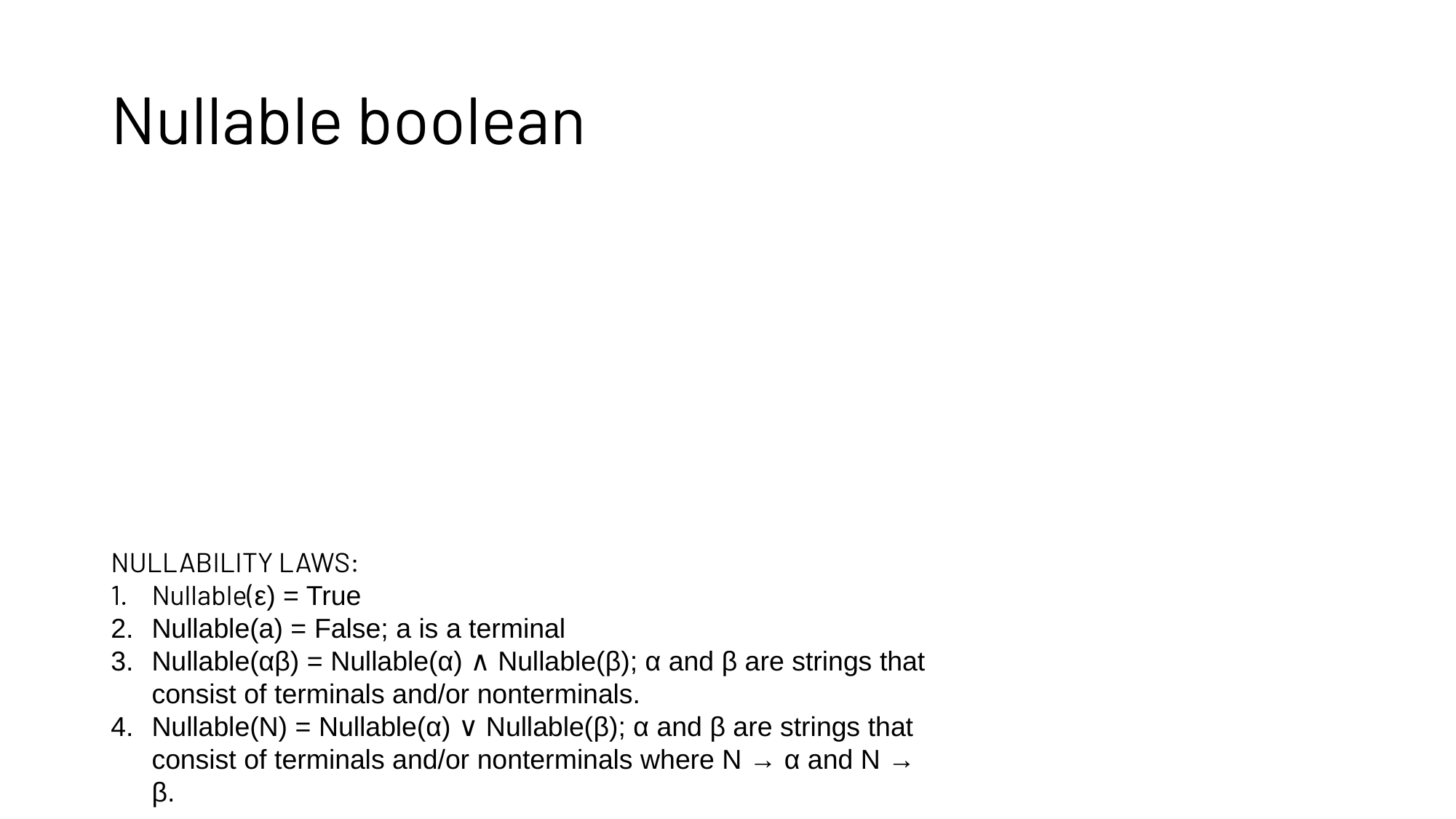

# Nullable boolean

NULLABILITY LAWS:
Nullable(ε) = True
Nullable(a) = False; a is a terminal
Nullable(αβ) = Nullable(α) ∧ Nullable(β); α and β are strings that consist of terminals and/or nonterminals.
Nullable(N) = Nullable(α) ∨ Nullable(β); α and β are strings that consist of terminals and/or nonterminals where N → α and N → β.